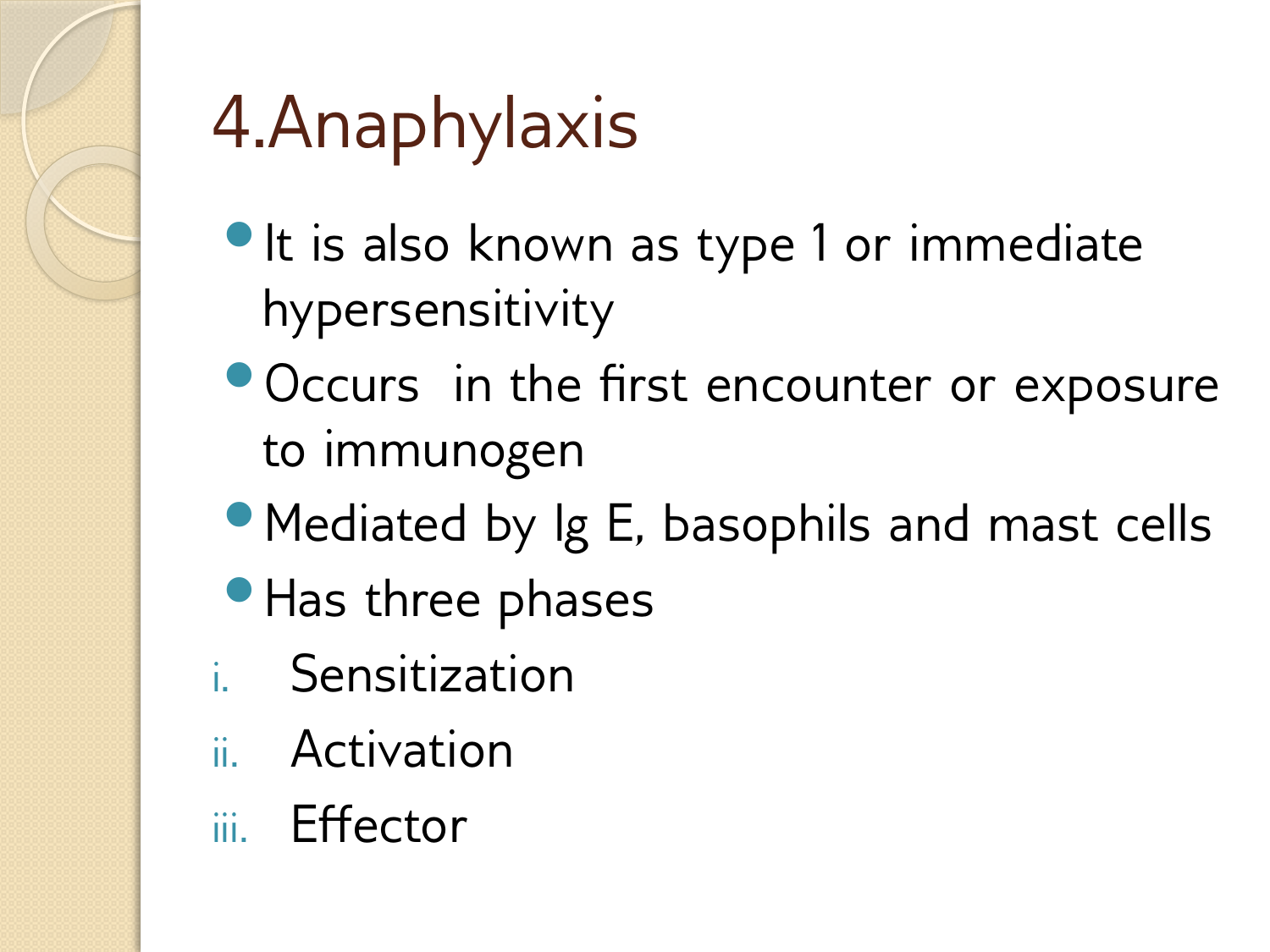

# 4.Anaphylaxis
It is also known as type 1 or immediate hypersensitivity
Occurs  in the first encounter or exposure to immunogen
Mediated by Ig E, basophils and mast cells
Has three phases
Sensitization
Activation
Effector